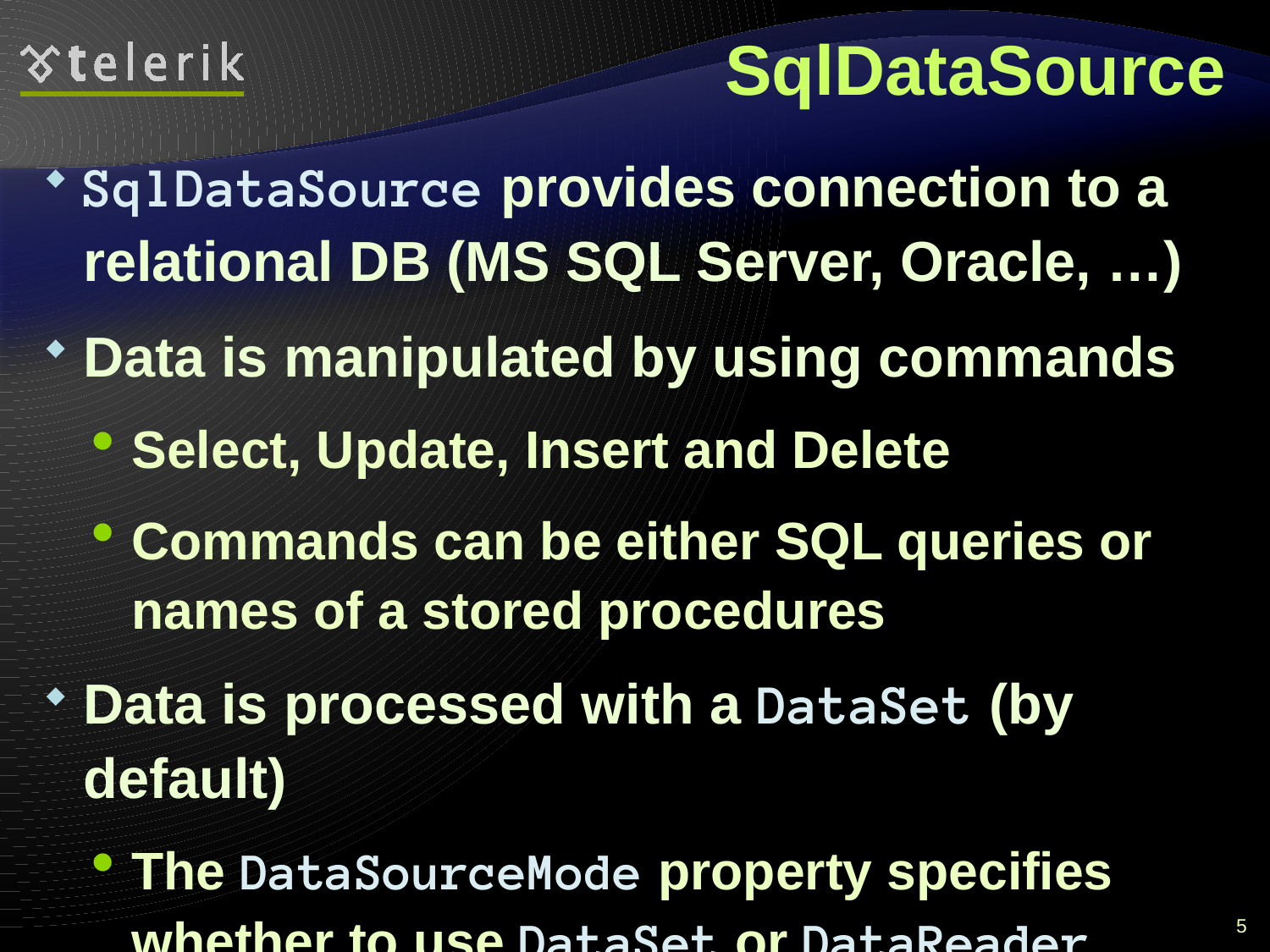

# SqlDataSource
SqlDataSource provides connection to a relational DB (MS SQL Server, Oracle, …)
Data is manipulated by using commands
Select, Update, Insert and Delete
Commands can be either SQL queries or names of a stored procedures
Data is processed with a DataSet (by default)
The DataSourceMode property specifies whether to use DataSet or DataReader
5